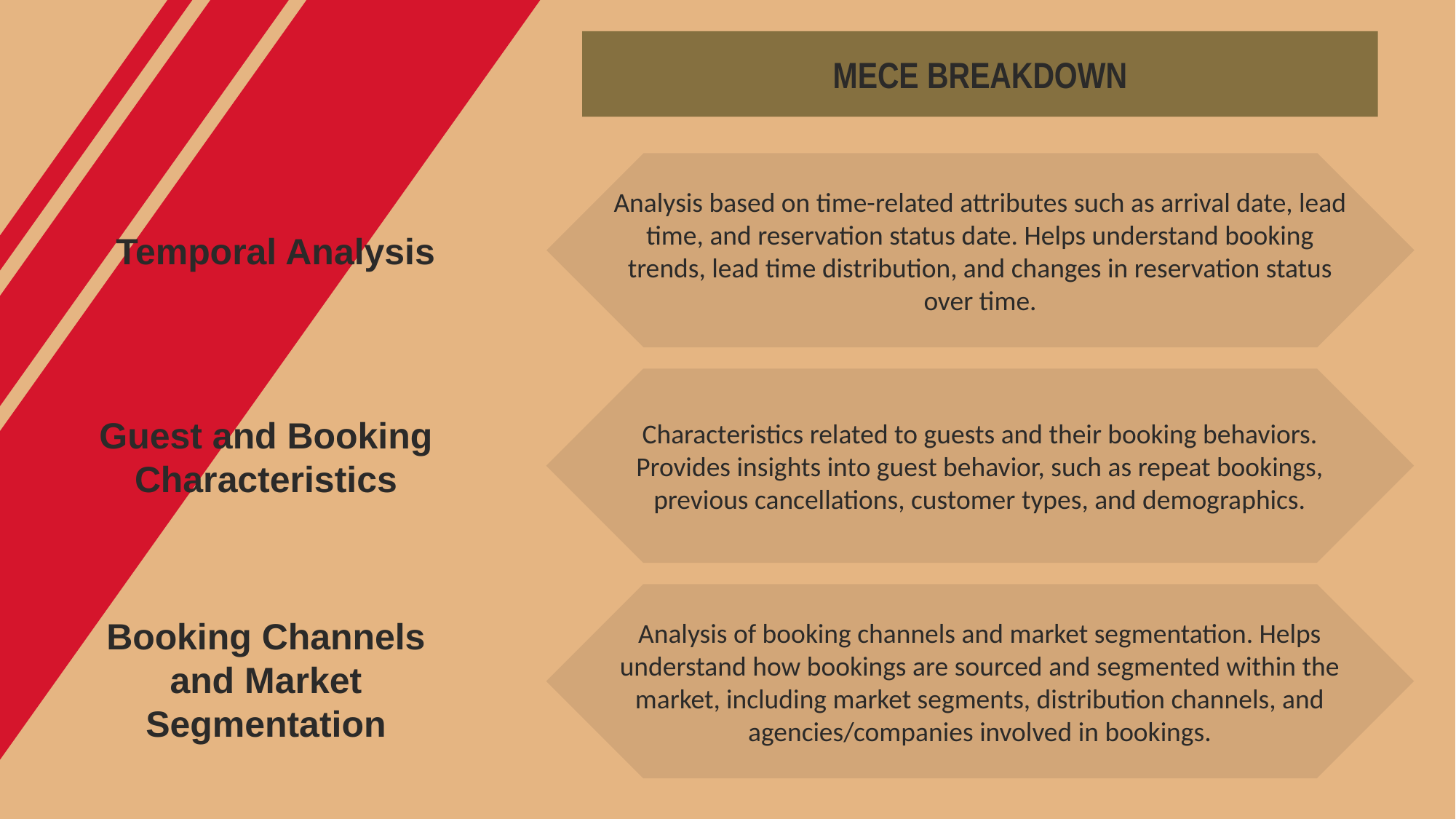

MECE BREAKDOWN
Analysis based on time-related attributes such as arrival date, lead time, and reservation status date. Helps understand booking trends, lead time distribution, and changes in reservation status over time.
Temporal Analysis
Characteristics related to guests and their booking behaviors. Provides insights into guest behavior, such as repeat bookings, previous cancellations, customer types, and demographics.
Guest and Booking Characteristics
Analysis of booking channels and market segmentation. Helps understand how bookings are sourced and segmented within the market, including market segments, distribution channels, and agencies/companies involved in bookings.
Booking Channels and Market Segmentation